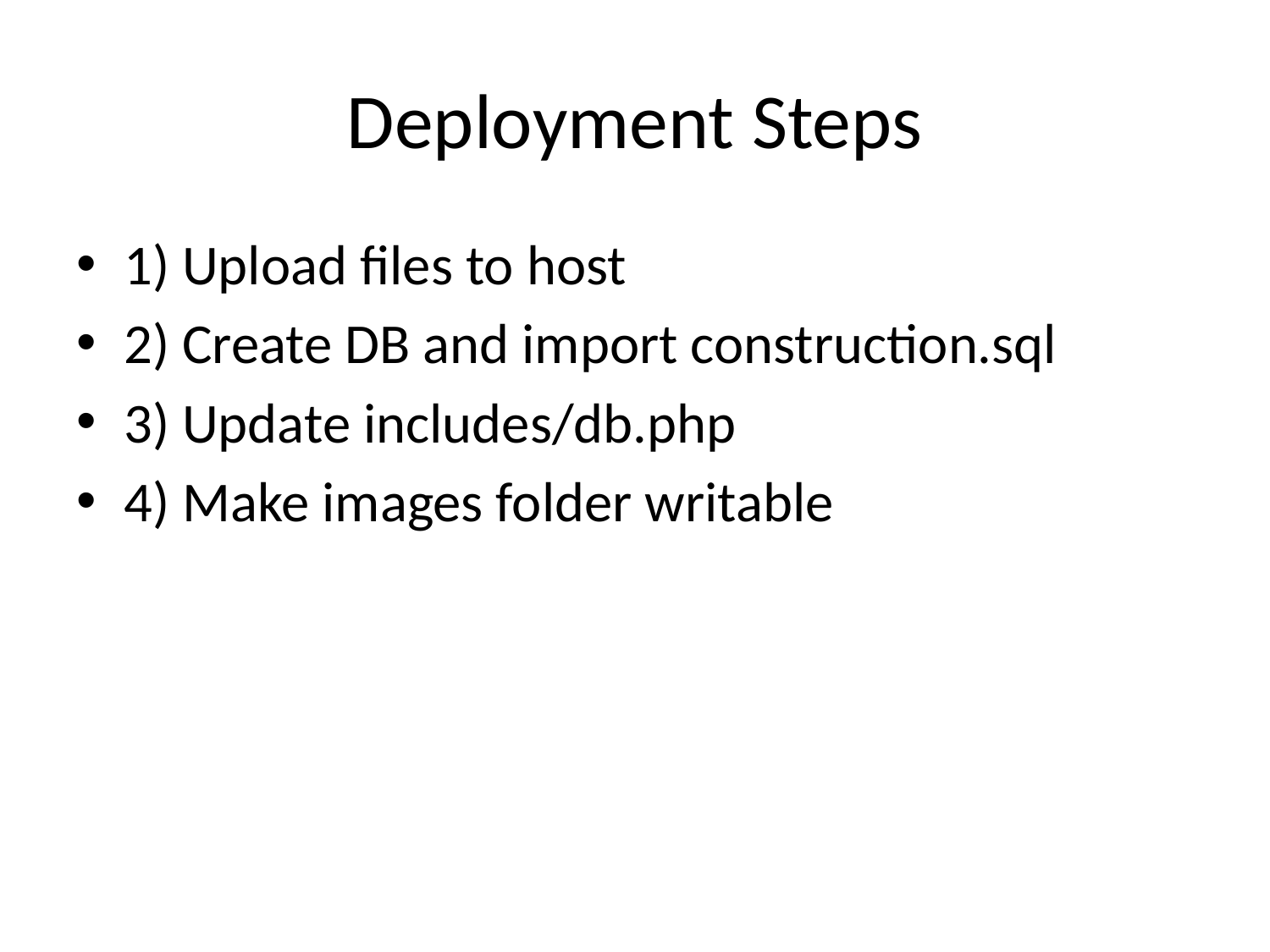

# Deployment Steps
1) Upload files to host
2) Create DB and import construction.sql
3) Update includes/db.php
4) Make images folder writable